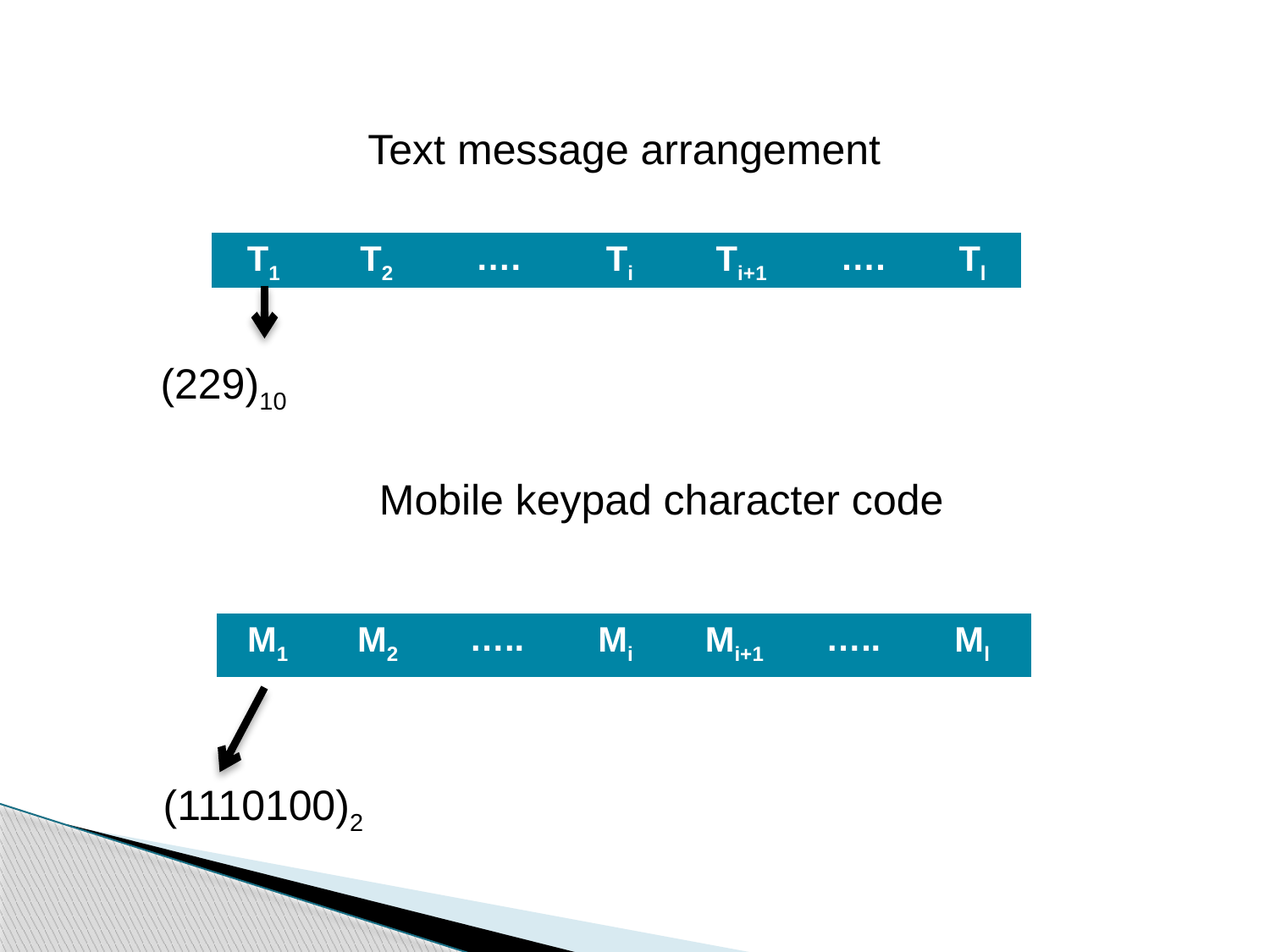

Text message arrangement
| T1 | T2 | …. | Ti | Ti+1 | …. | Tl |
| --- | --- | --- | --- | --- | --- | --- |
(229)10
Mobile keypad character code

| M1 | M2 | ….. | Mi | Mi+1 | ….. | Ml |
| --- | --- | --- | --- | --- | --- | --- |
  (1110100)2